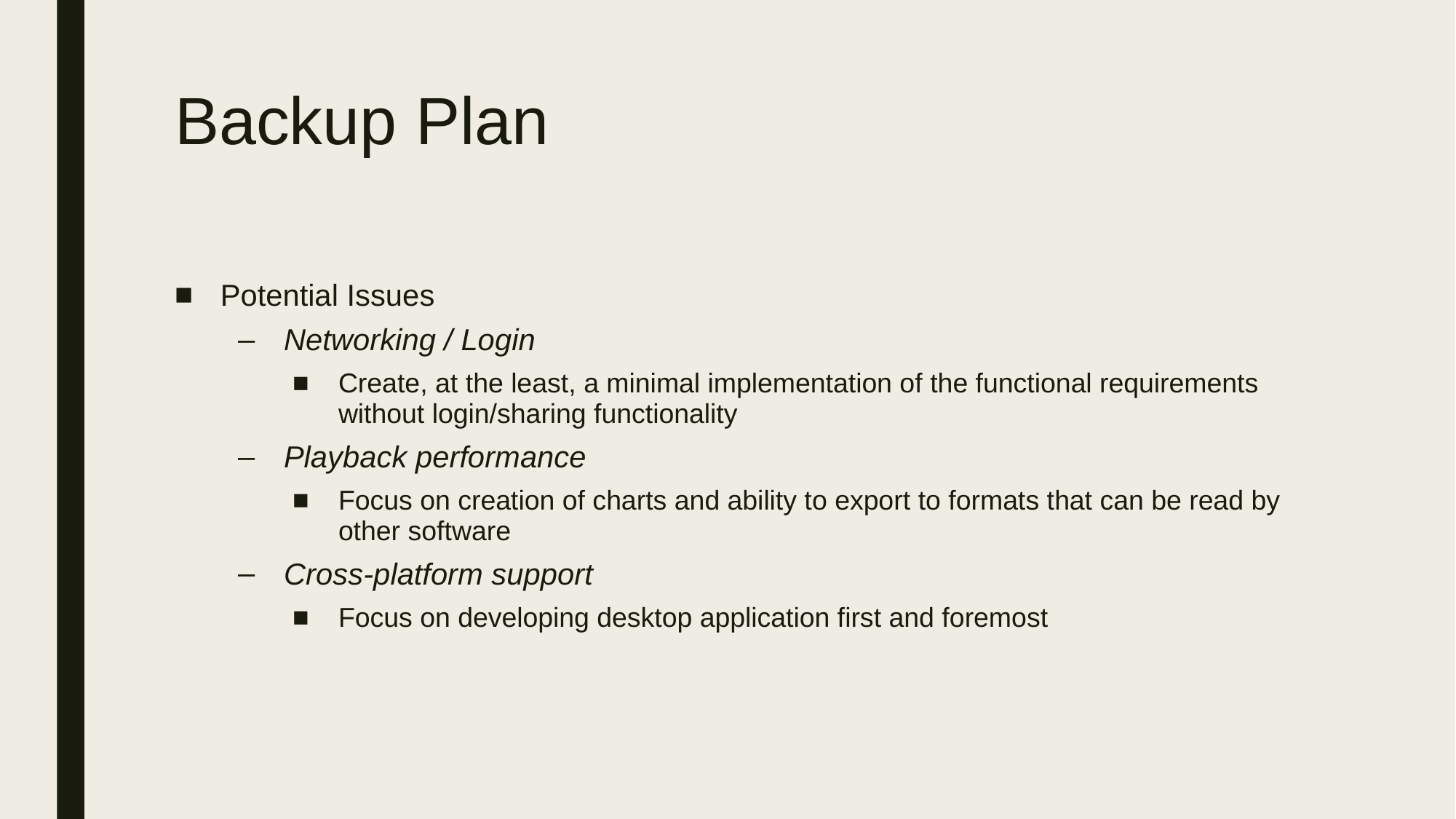

# Backup Plan
Potential Issues
Networking / Login
Create, at the least, a minimal implementation of the functional requirements without login/sharing functionality
Playback performance
Focus on creation of charts and ability to export to formats that can be read by other software
Cross-platform support
Focus on developing desktop application first and foremost